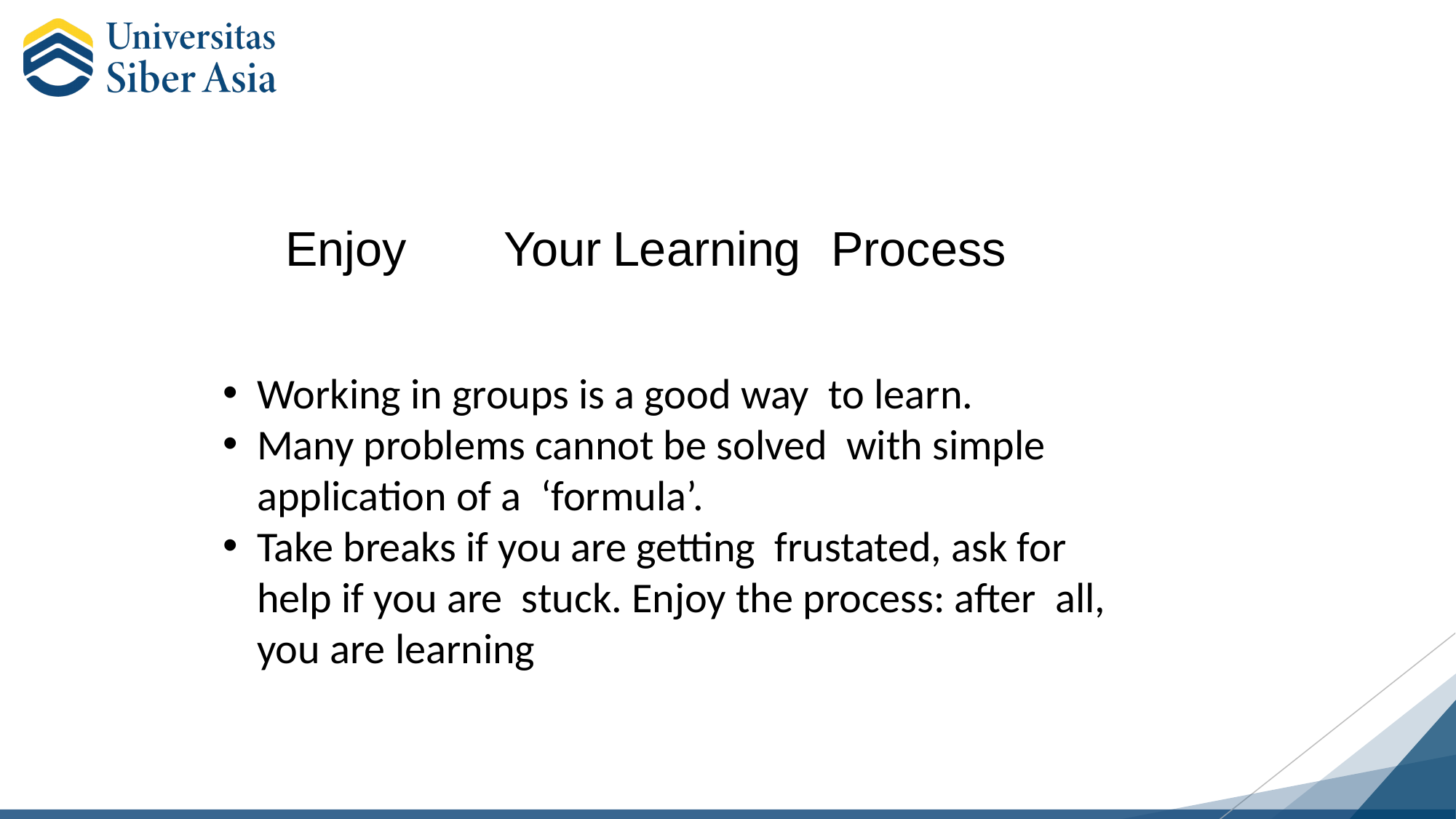

# Enjoy	Your	Learning	Process
Working in groups is a good way  to learn.
Many problems cannot be solved  with simple application of a  ‘formula’.
Take breaks if you are getting  frustated, ask for help if you are  stuck. Enjoy the process: after  all, you are learning